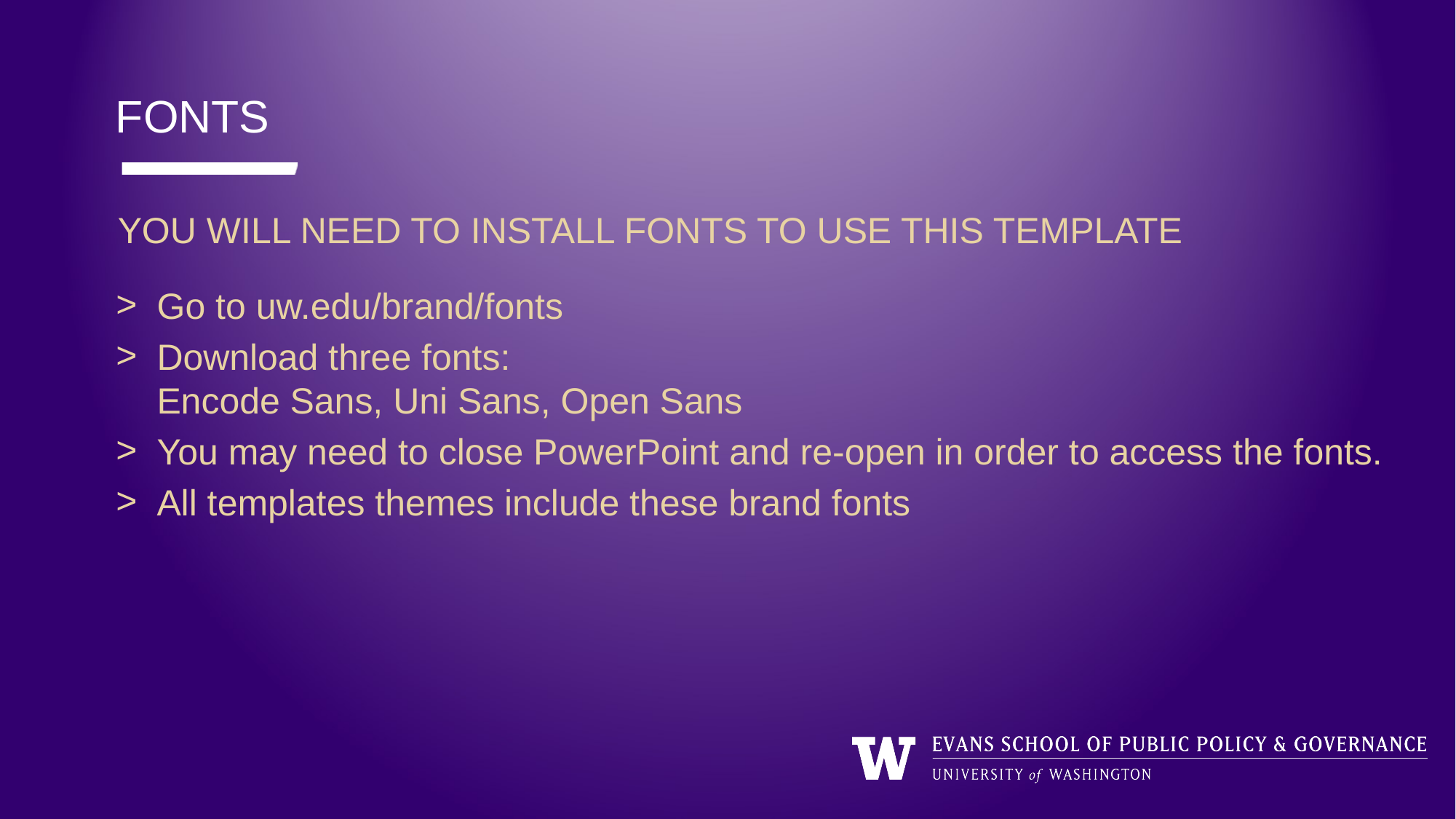

FONTS
YOU WILL NEED TO INSTALL FONTS TO USE THIS TEMPLATE
Go to uw.edu/brand/fonts
Download three fonts:
Encode Sans, Uni Sans, Open Sans
You may need to close PowerPoint and re-open in order to access the fonts.
All templates themes include these brand fonts